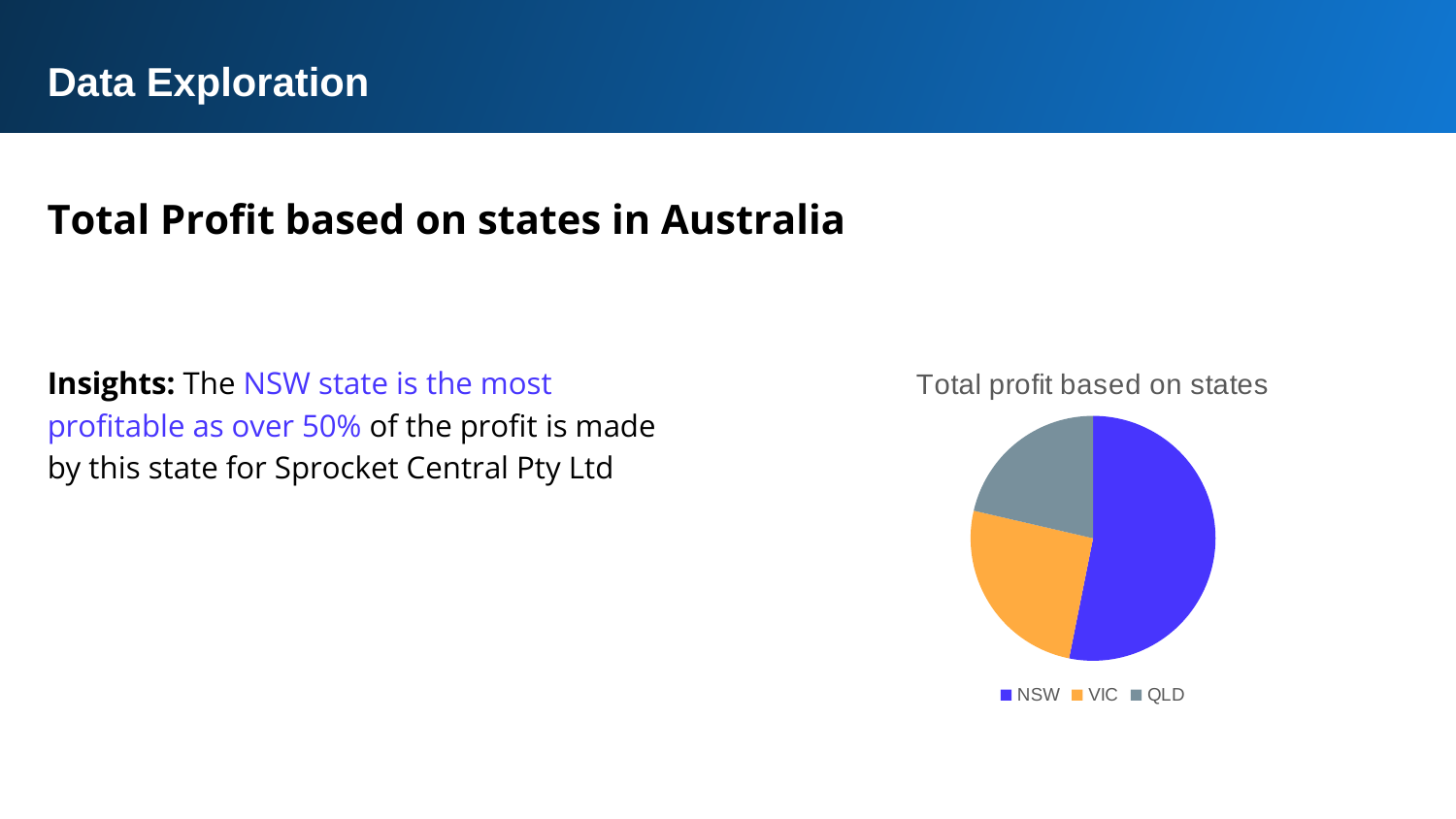

Data Exploration
Total Profit based on states in Australia
Insights: The NSW state is the most profitable as over 50% of the profit is made by this state for Sprocket Central Pty Ltd

### Chart: Total profit based on states

| Category | Total |
|---|---|
| NSW | 5700714.154971761 |
| VIC | 2734477.699999981 |
| QLD | 2293624.4800000032 |